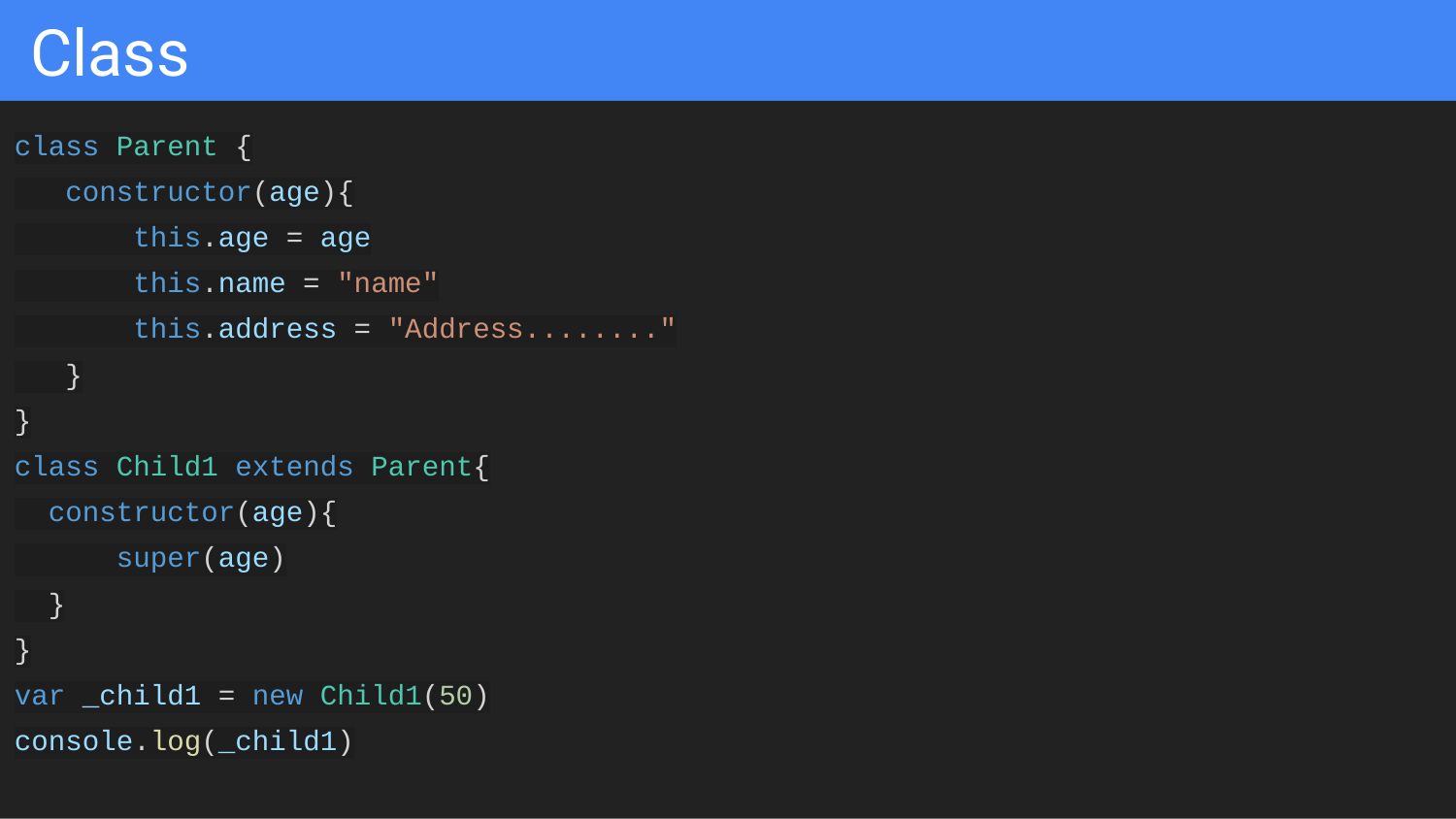

# Class
class Parent {
   constructor(age){
       this.age = age
       this.name = "name"
       this.address = "Address........"
   }
}
class Child1 extends Parent{
  constructor(age){
      super(age)
  }
}
var _child1 = new Child1(50)
console.log(_child1)